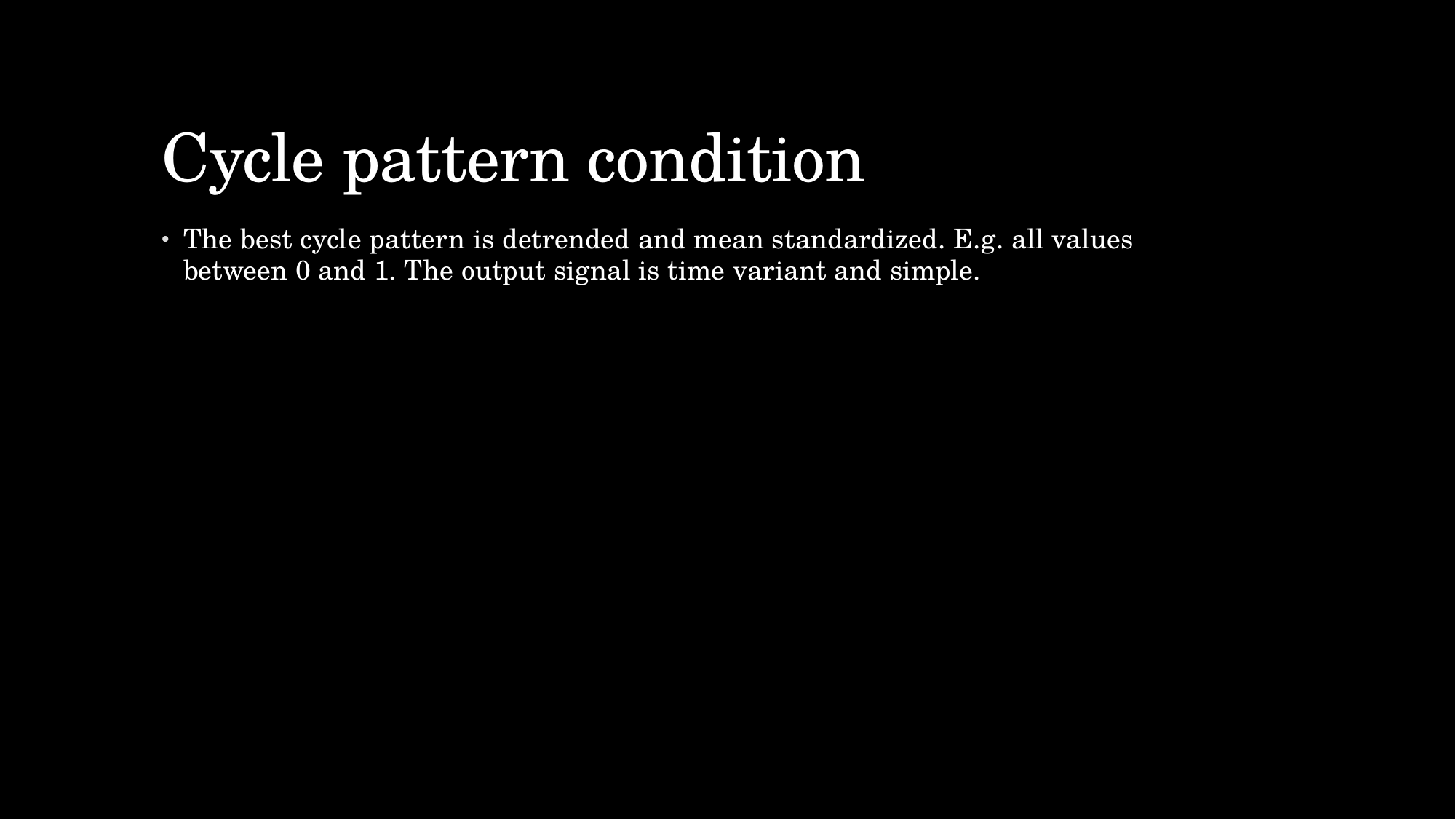

# Cycle pattern condition
The best cycle pattern is detrended and mean standardized. E.g. all values between 0 and 1. The output signal is time variant and simple.